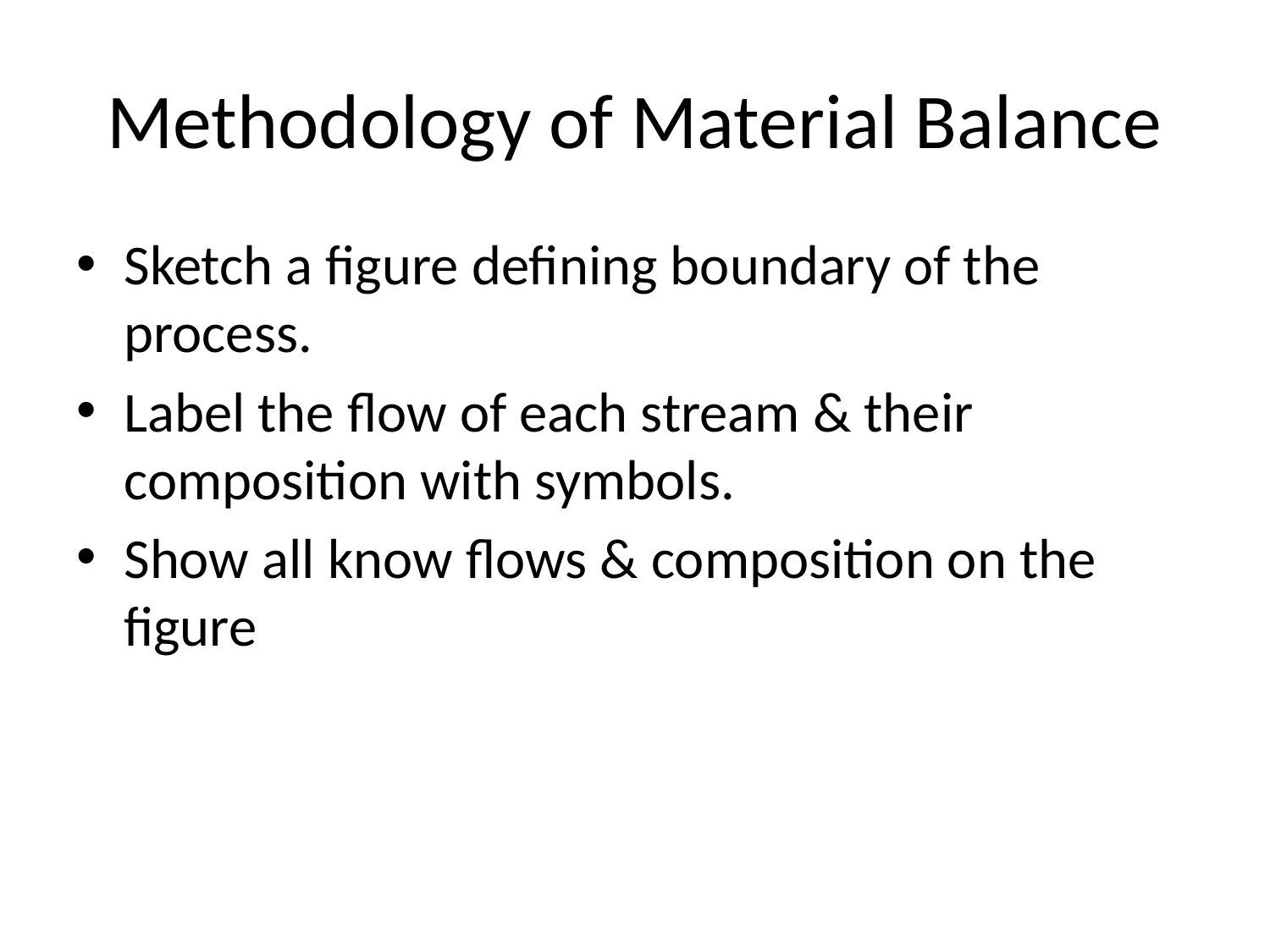

# Methodology of Material Balance
Sketch a figure defining boundary of the process.
Label the flow of each stream & their composition with symbols.
Show all know flows & composition on the figure